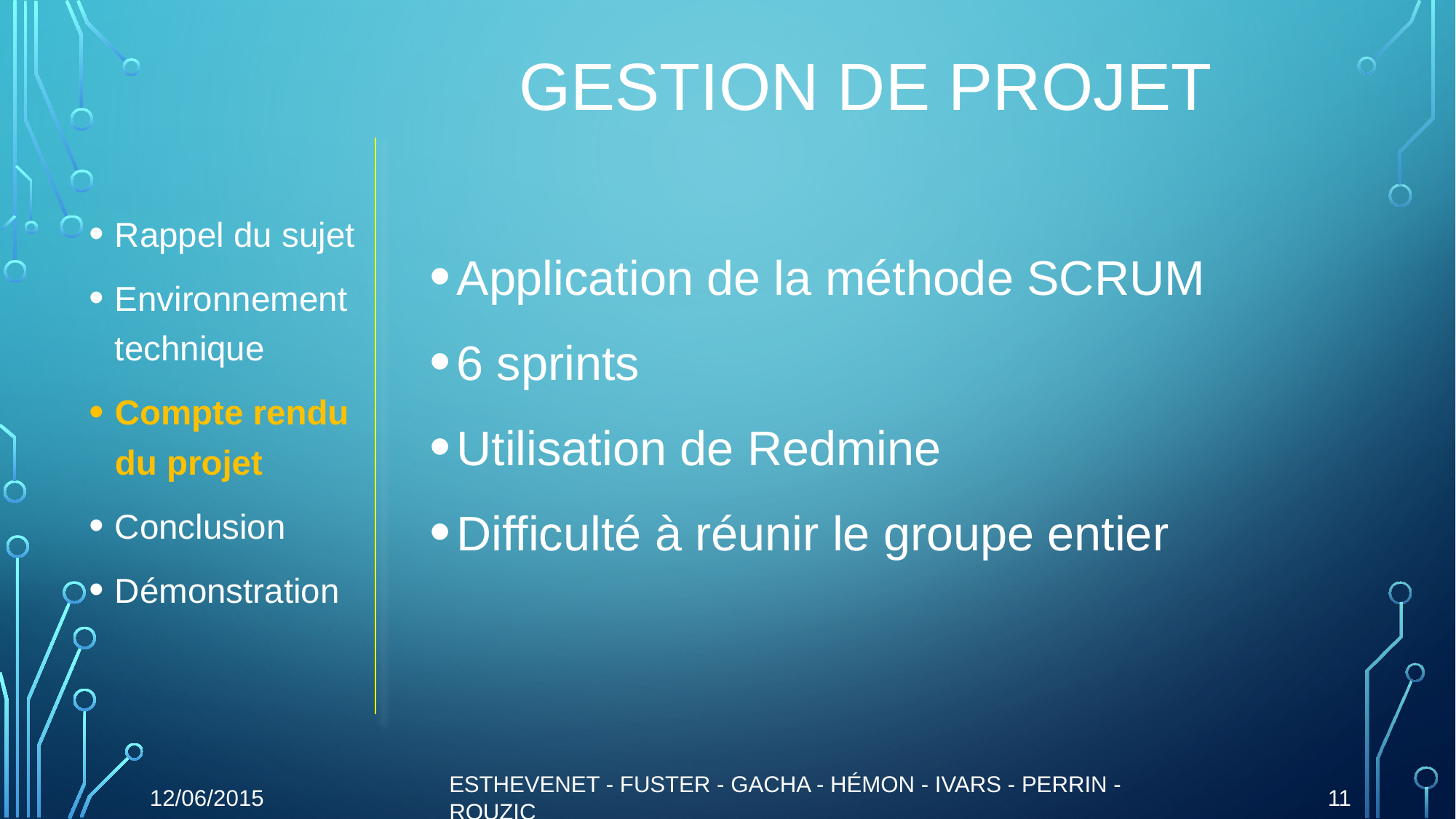

# Gestion de projet
Rappel du sujet
Environnement technique
Compte rendu du projet
Conclusion
Démonstration

Application de la méthode SCRUM
6 sprints
Utilisation de Redmine
Difficulté à réunir le groupe entier
12/06/2015
ESTHEVENET - FUSTER - GACHA - HÉMON - IVARS - PERRIN - ROUZIC
11